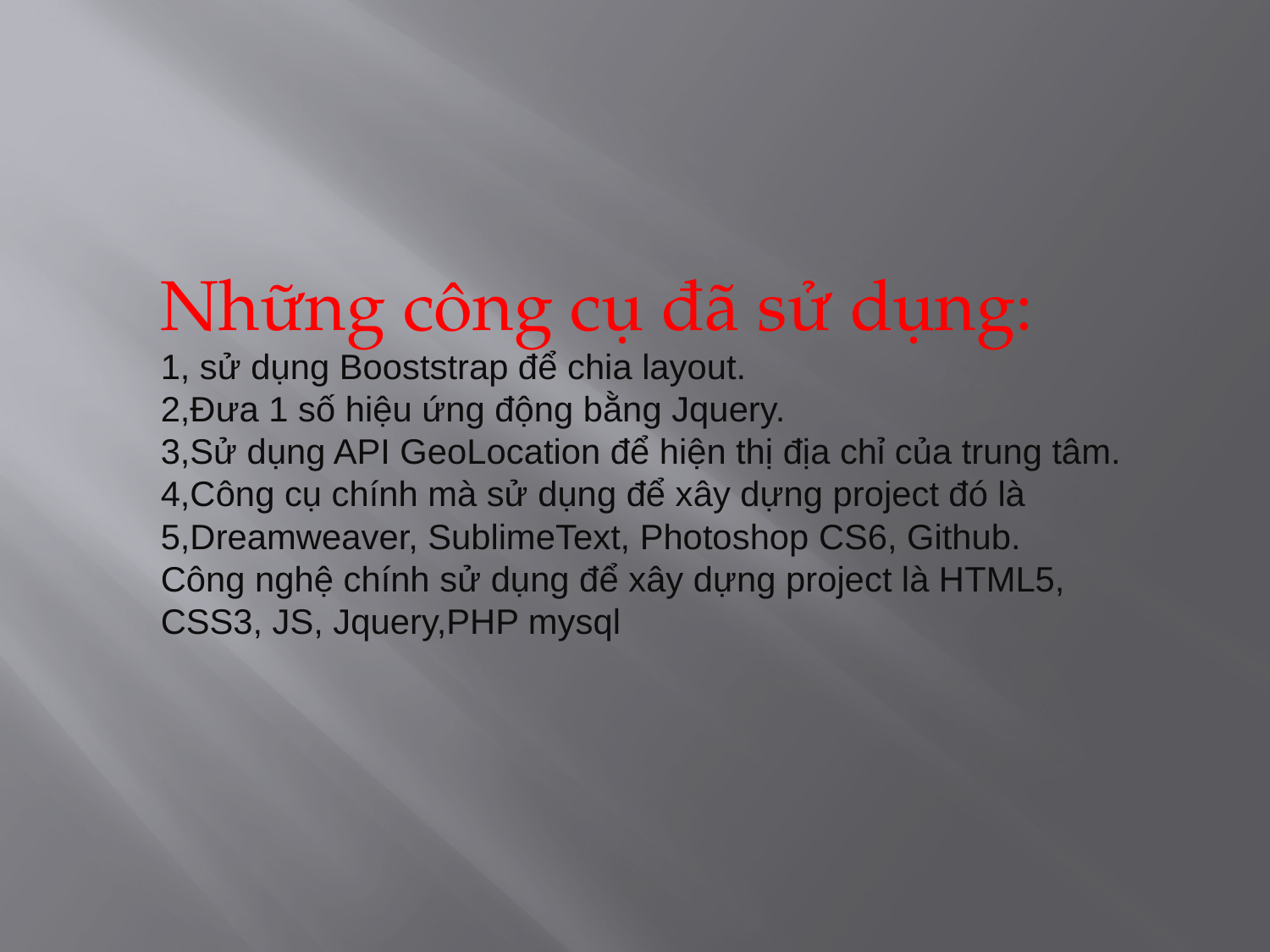

Những công cụ đã sử dụng:
1, sử dụng Booststrap để chia layout.
2,Đưa 1 số hiệu ứng động bằng Jquery.
3,Sử dụng API GeoLocation để hiện thị địa chỉ của trung tâm.
4,Công cụ chính mà sử dụng để xây dựng project đó là 5,Dreamweaver, SublimeText, Photoshop CS6, Github.
Công nghệ chính sử dụng để xây dựng project là HTML5, CSS3, JS, Jquery,PHP mysql